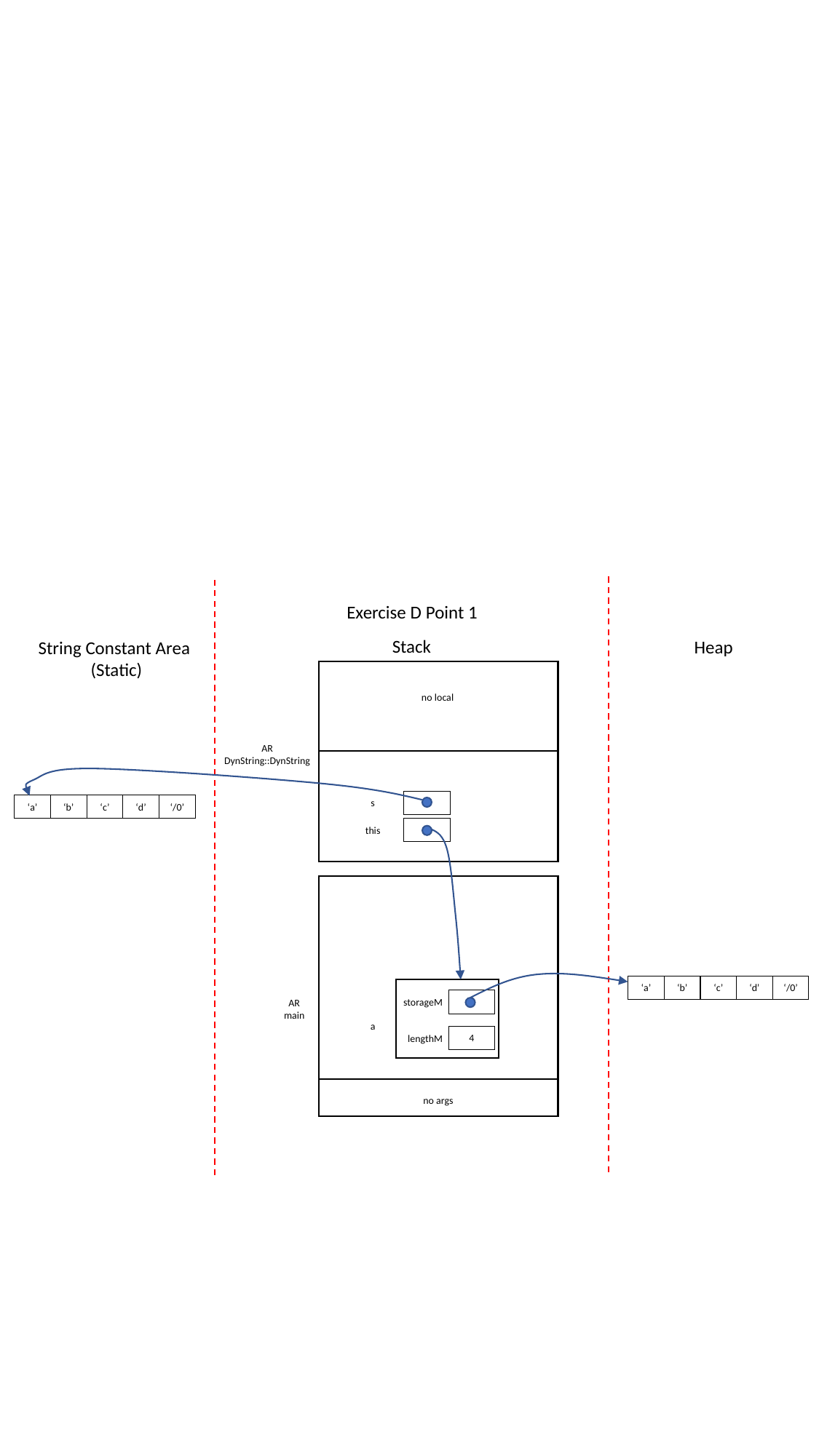

Exercise D Point 1
Stack
Heap
String Constant Area
(Static)

no local
AR
DynString::DynString

s

‘a’
‘b’
‘c’
‘d’
‘/0’

this

‘a’
‘b’
‘c’
‘d’
‘/0’

storageM
AR
main

a
4
lengthM

no args